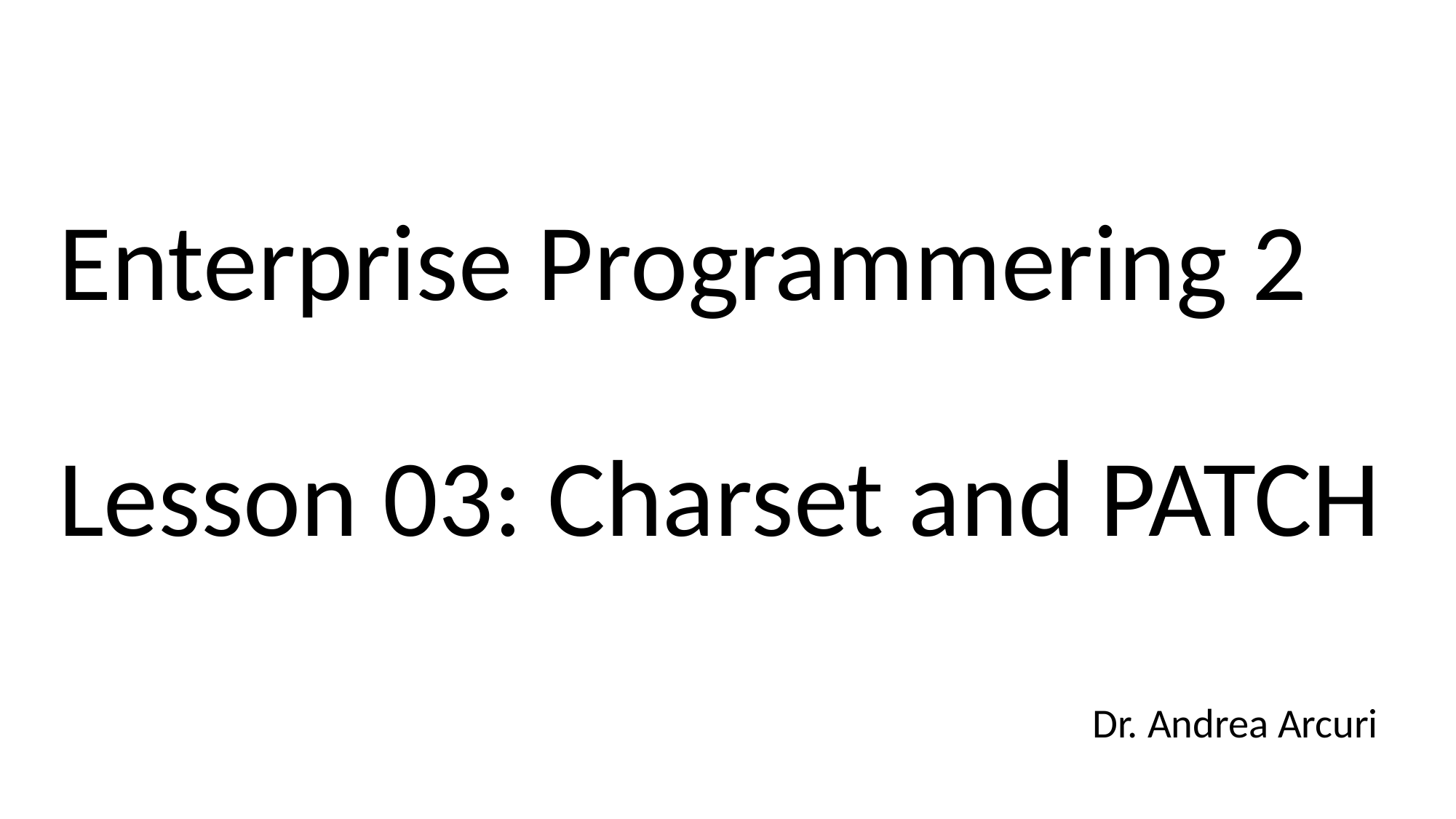

# Enterprise Programmering 2 Lesson 03: Charset and PATCH
Dr. Andrea Arcuri